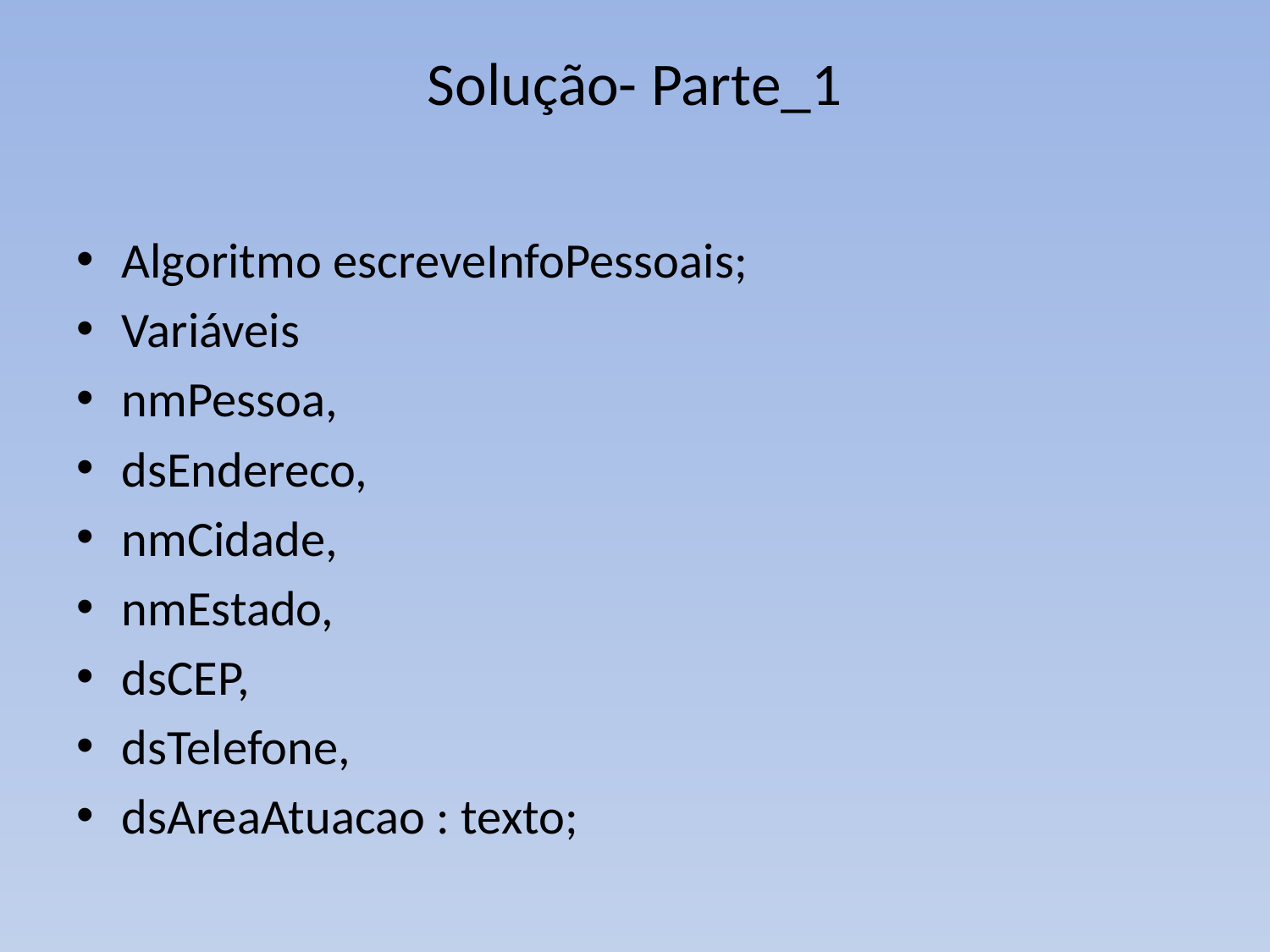

# Solução- Parte_1
Algoritmo escreveInfoPessoais;
Variáveis
nmPessoa,
dsEndereco,
nmCidade,
nmEstado,
dsCEP,
dsTelefone,
dsAreaAtuacao : texto;